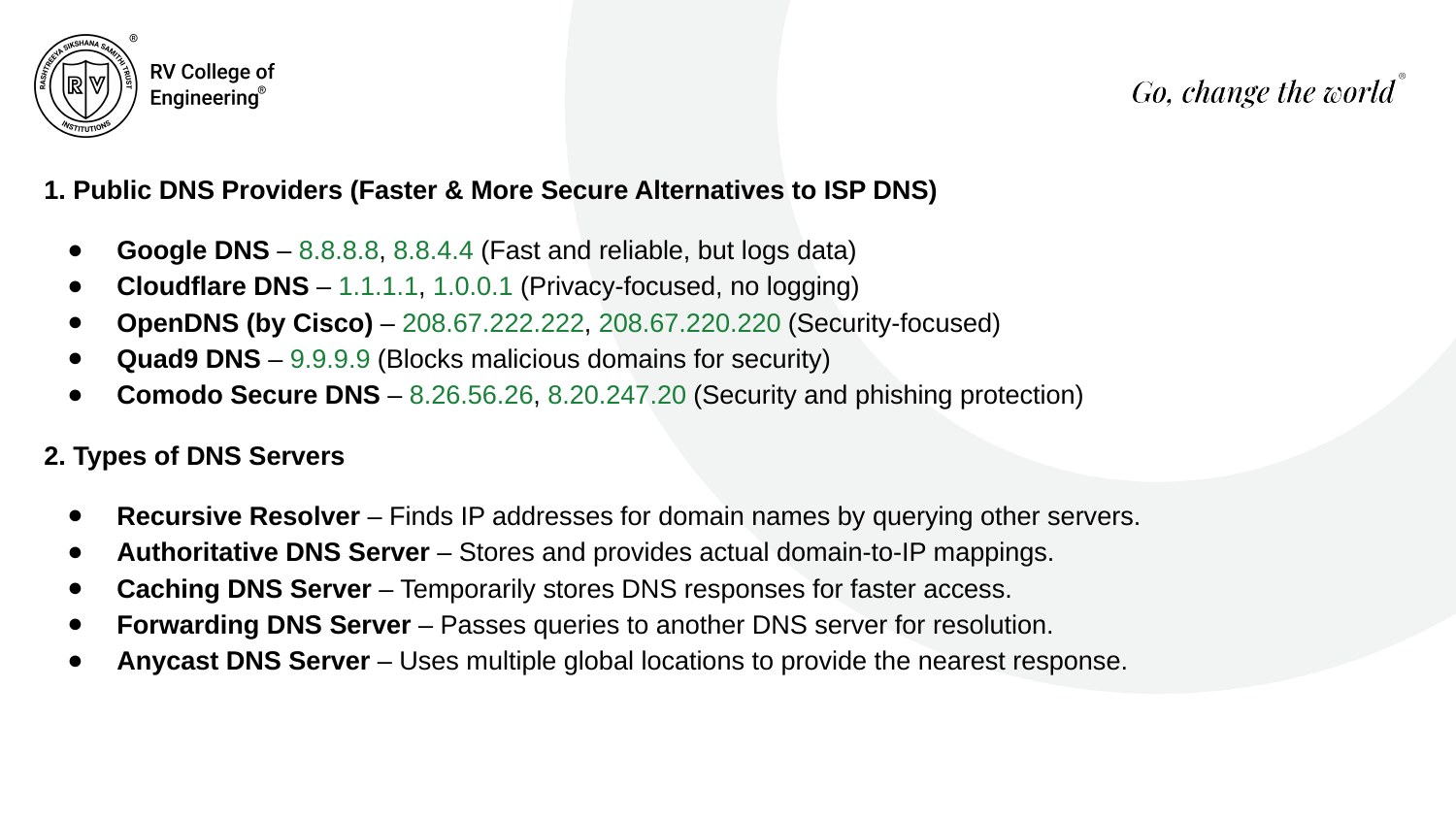

1. Public DNS Providers (Faster & More Secure Alternatives to ISP DNS)
Google DNS – 8.8.8.8, 8.8.4.4 (Fast and reliable, but logs data)
Cloudflare DNS – 1.1.1.1, 1.0.0.1 (Privacy-focused, no logging)
OpenDNS (by Cisco) – 208.67.222.222, 208.67.220.220 (Security-focused)
Quad9 DNS – 9.9.9.9 (Blocks malicious domains for security)
Comodo Secure DNS – 8.26.56.26, 8.20.247.20 (Security and phishing protection)
2. Types of DNS Servers
Recursive Resolver – Finds IP addresses for domain names by querying other servers.
Authoritative DNS Server – Stores and provides actual domain-to-IP mappings.
Caching DNS Server – Temporarily stores DNS responses for faster access.
Forwarding DNS Server – Passes queries to another DNS server for resolution.
Anycast DNS Server – Uses multiple global locations to provide the nearest response.